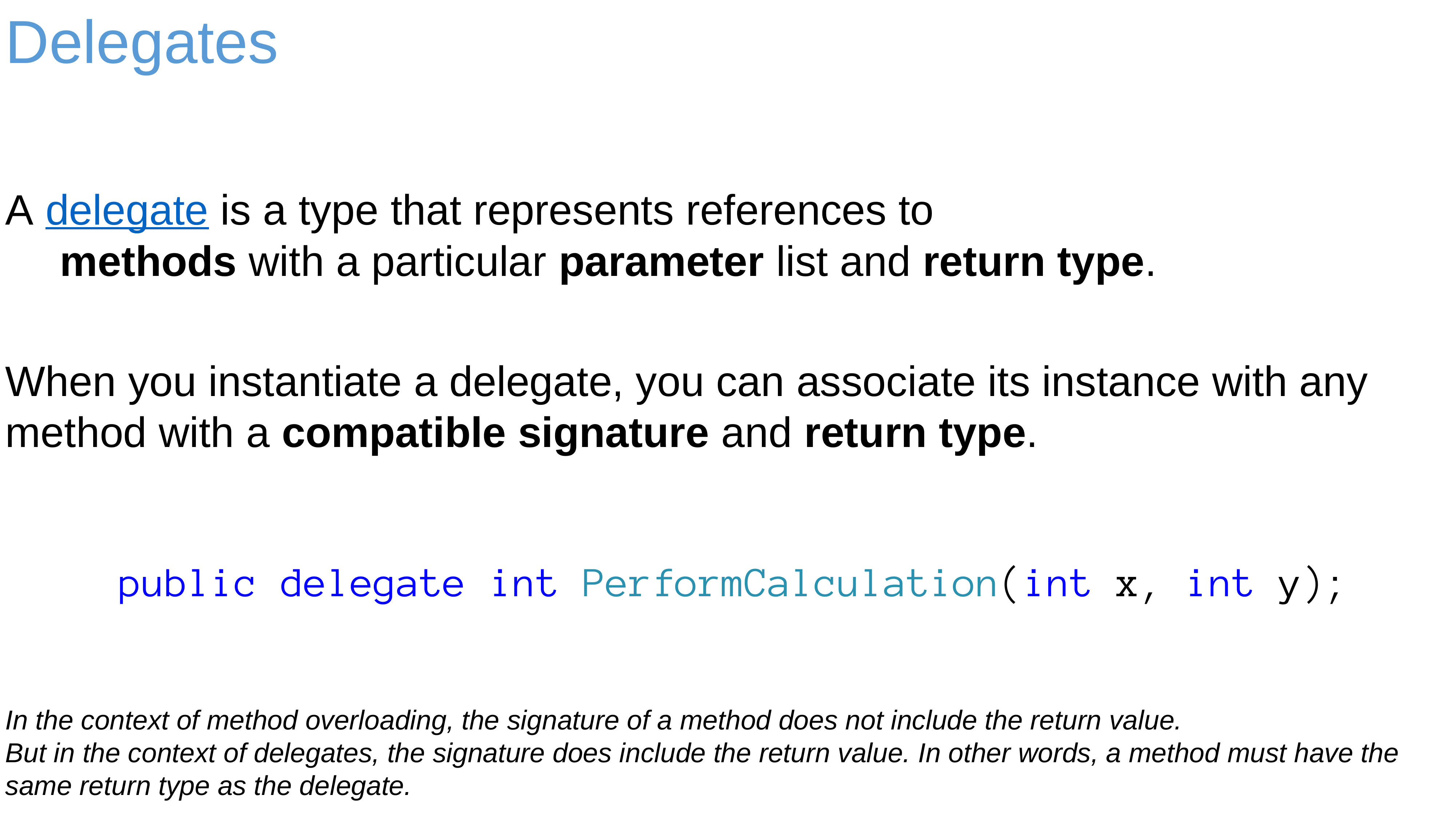

Delegates
A delegate is a type that represents references to
	methods with a particular parameter list and return type.
When you instantiate a delegate, you can associate its instance with any method with a compatible signature and return type.
 public delegate int PerformCalculation(int x, int y);
In the context of method overloading, the signature of a method does not include the return value.
But in the context of delegates, the signature does include the return value. In other words, a method must have the same return type as the delegate.